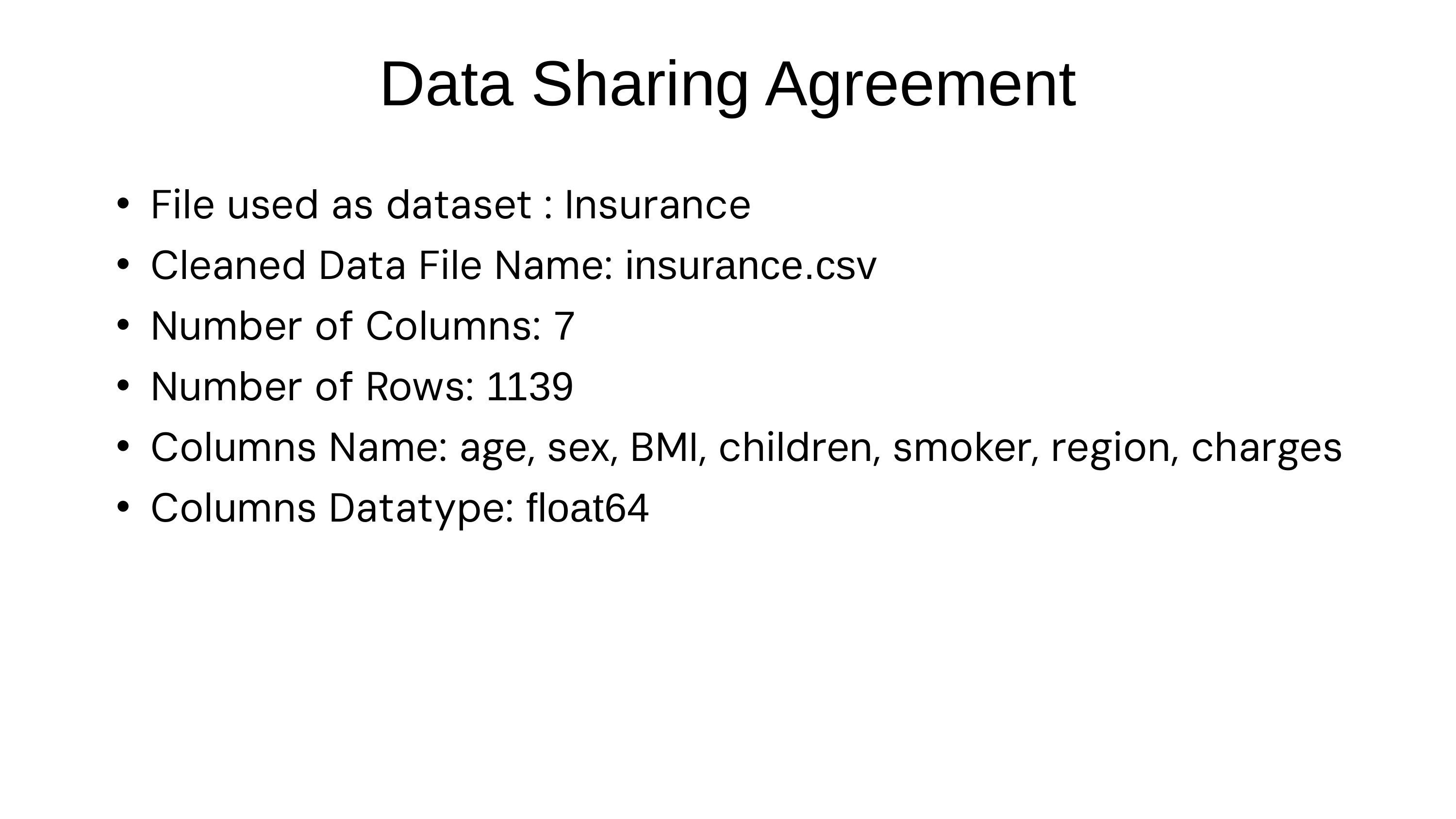

Data Sharing Agreement
File used as dataset : Insurance
Cleaned Data File Name: insurance.csv
Number of Columns: 7
Number of Rows: 1139
Columns Name: age, sex, BMI, children, smoker, region, charges
Columns Datatype: float64